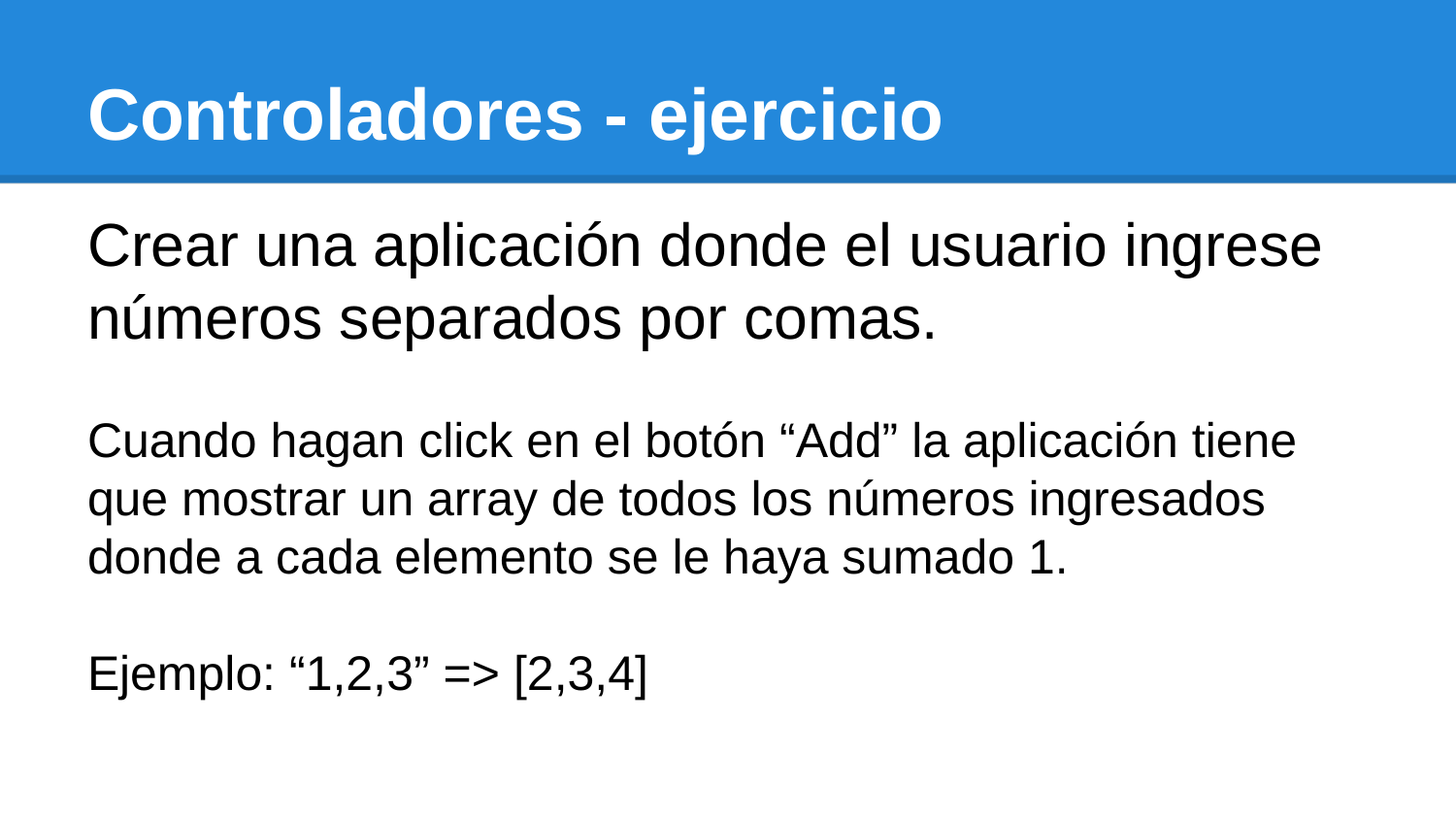

# Controladores - ejercicio
Crear una aplicación donde el usuario ingrese números separados por comas.

Cuando hagan click en el botón “Add” la aplicación tiene que mostrar un array de todos los números ingresados donde a cada elemento se le haya sumado 1.

Ejemplo: “1,2,3” => [2,3,4]